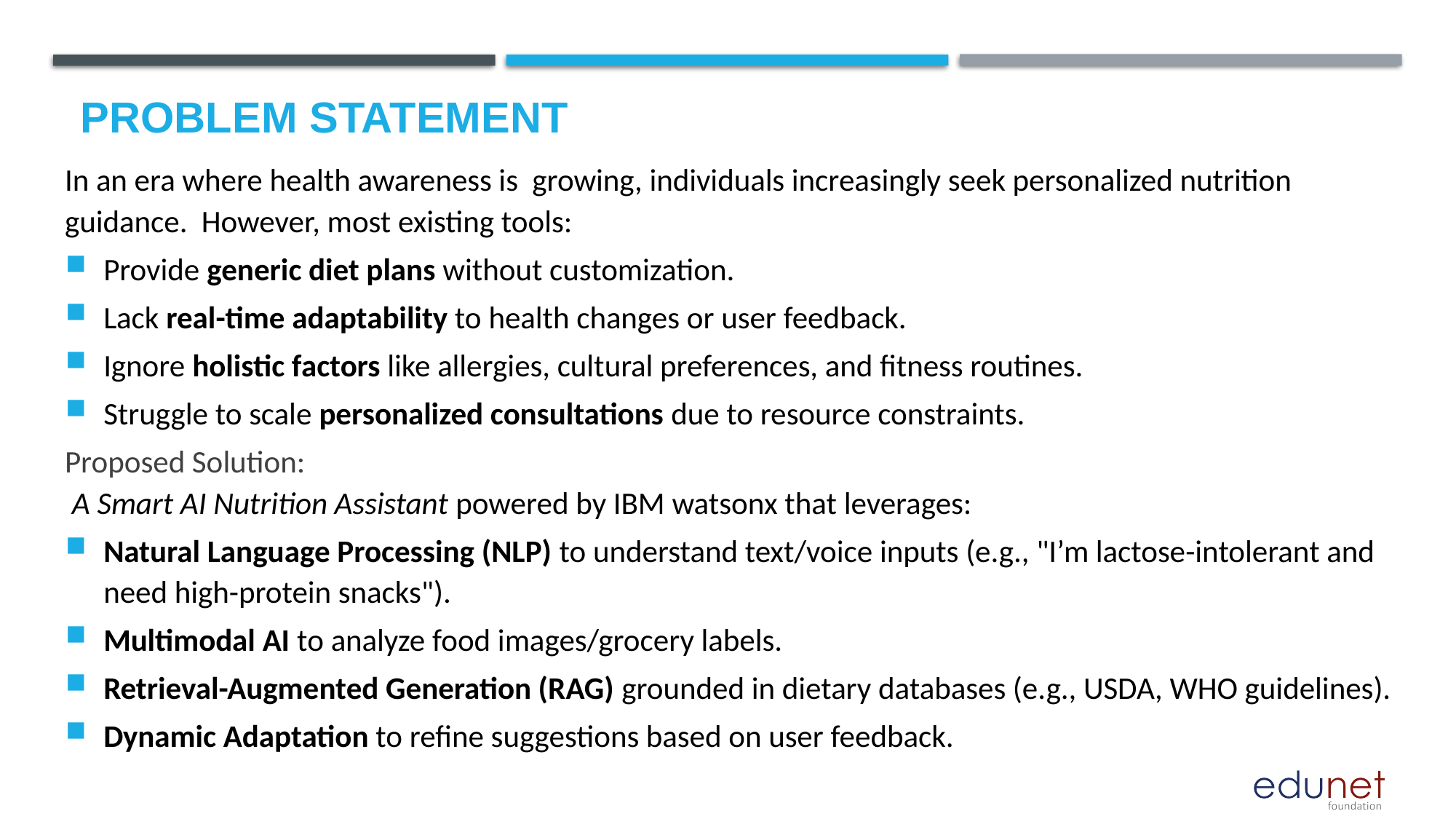

# Problem Statement
In an era where health awareness is  growing, individuals increasingly seek personalized nutrition guidance.  However, most existing tools:
Provide generic diet plans without customization.
Lack real-time adaptability to health changes or user feedback.
Ignore holistic factors like allergies, cultural preferences, and fitness routines.
Struggle to scale personalized consultations due to resource constraints.
Proposed Solution:
 A Smart AI Nutrition Assistant powered by IBM watsonx that leverages:
Natural Language Processing (NLP) to understand text/voice inputs (e.g., "I’m lactose-intolerant and need high-protein snacks").
Multimodal AI to analyze food images/grocery labels.
Retrieval-Augmented Generation (RAG) grounded in dietary databases (e.g., USDA, WHO guidelines).
Dynamic Adaptation to refine suggestions based on user feedback.